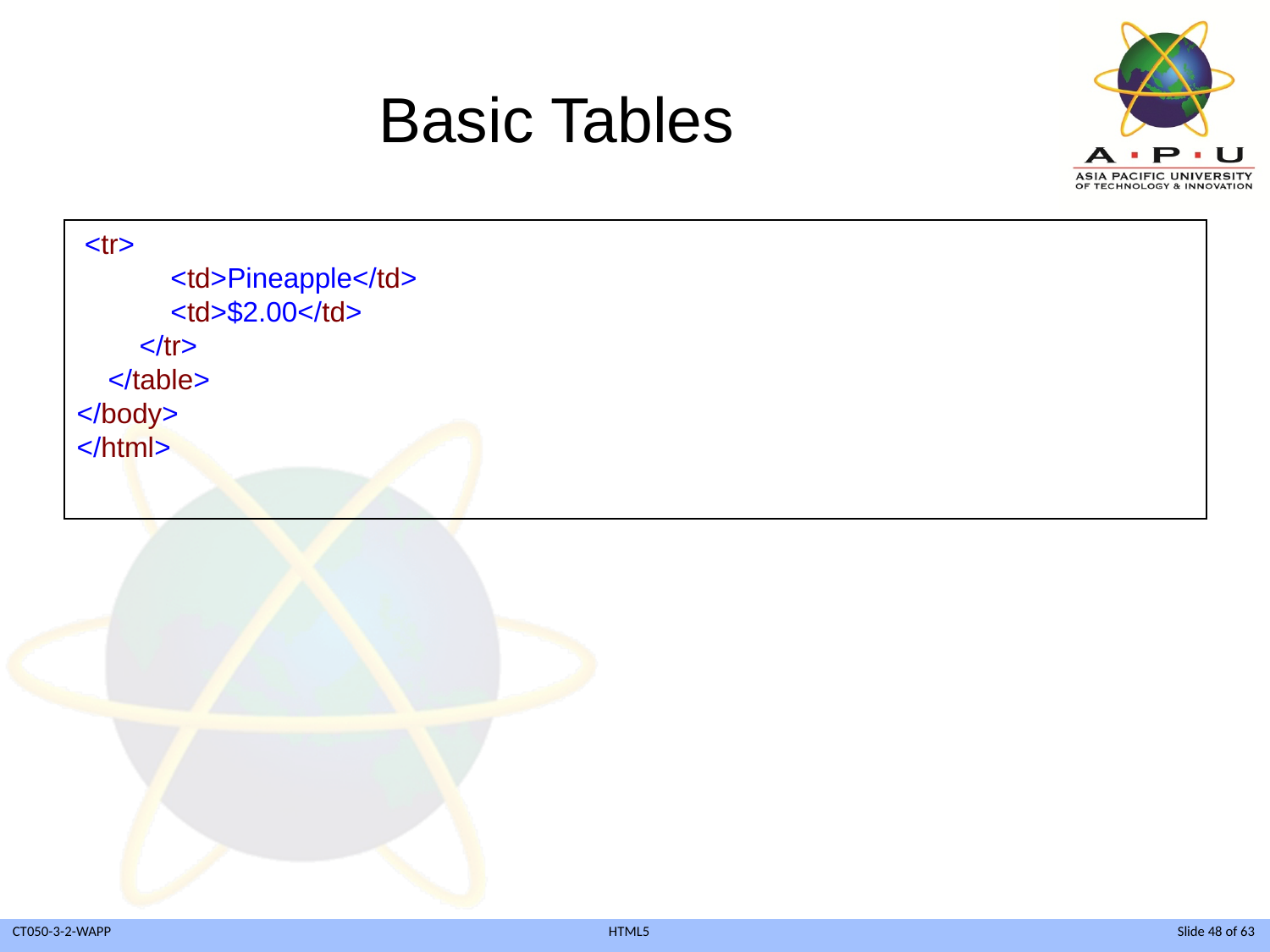

# Basic Tables
 <tr>
            <td>Pineapple</td>
            <td>$2.00</td>
        </tr>
    </table>
</body>
</html>